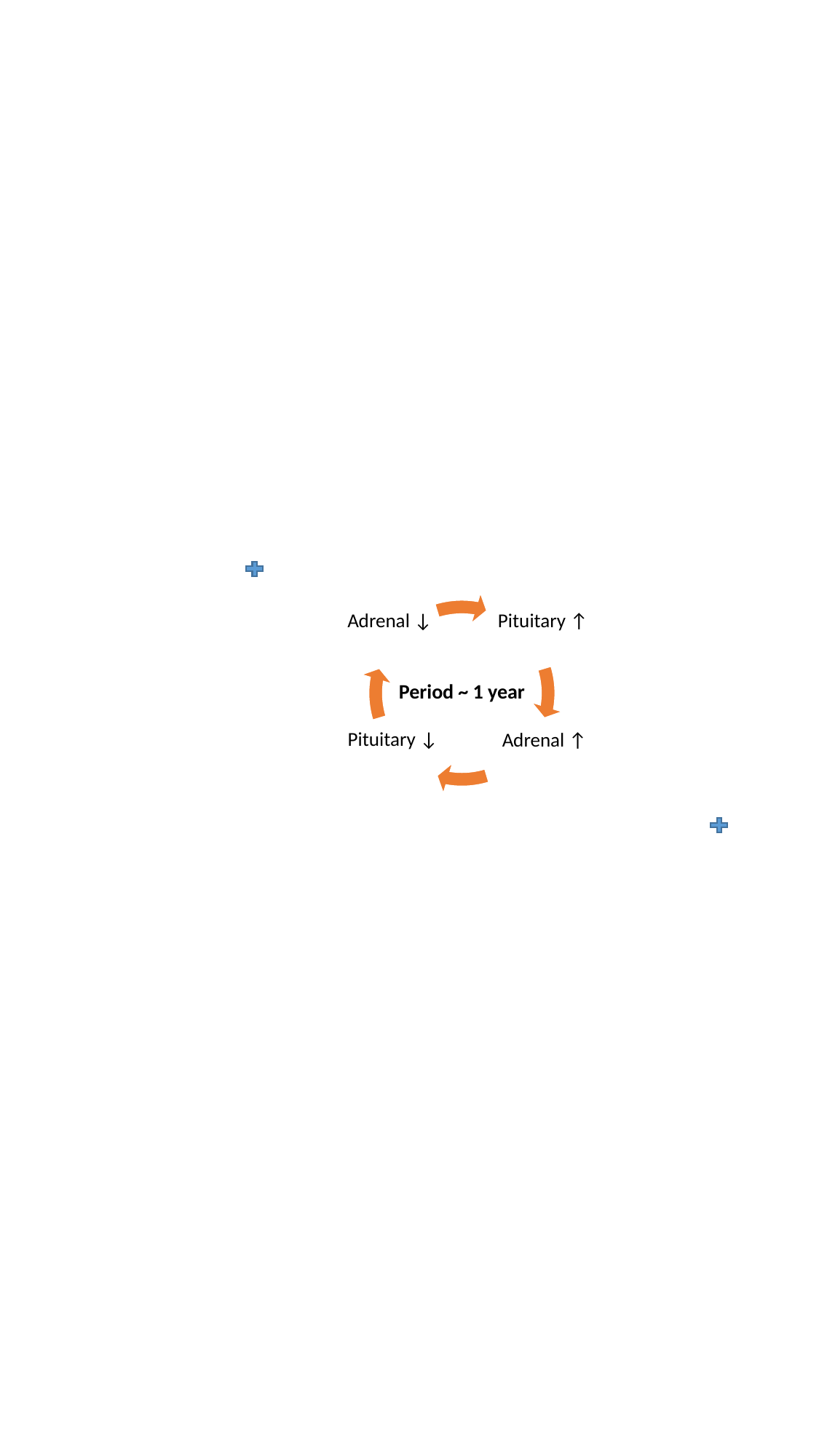

Adrenal ↓
Pituitary ↑

Period ~ 1 year
Pituitary ↓
Adrenal ↑